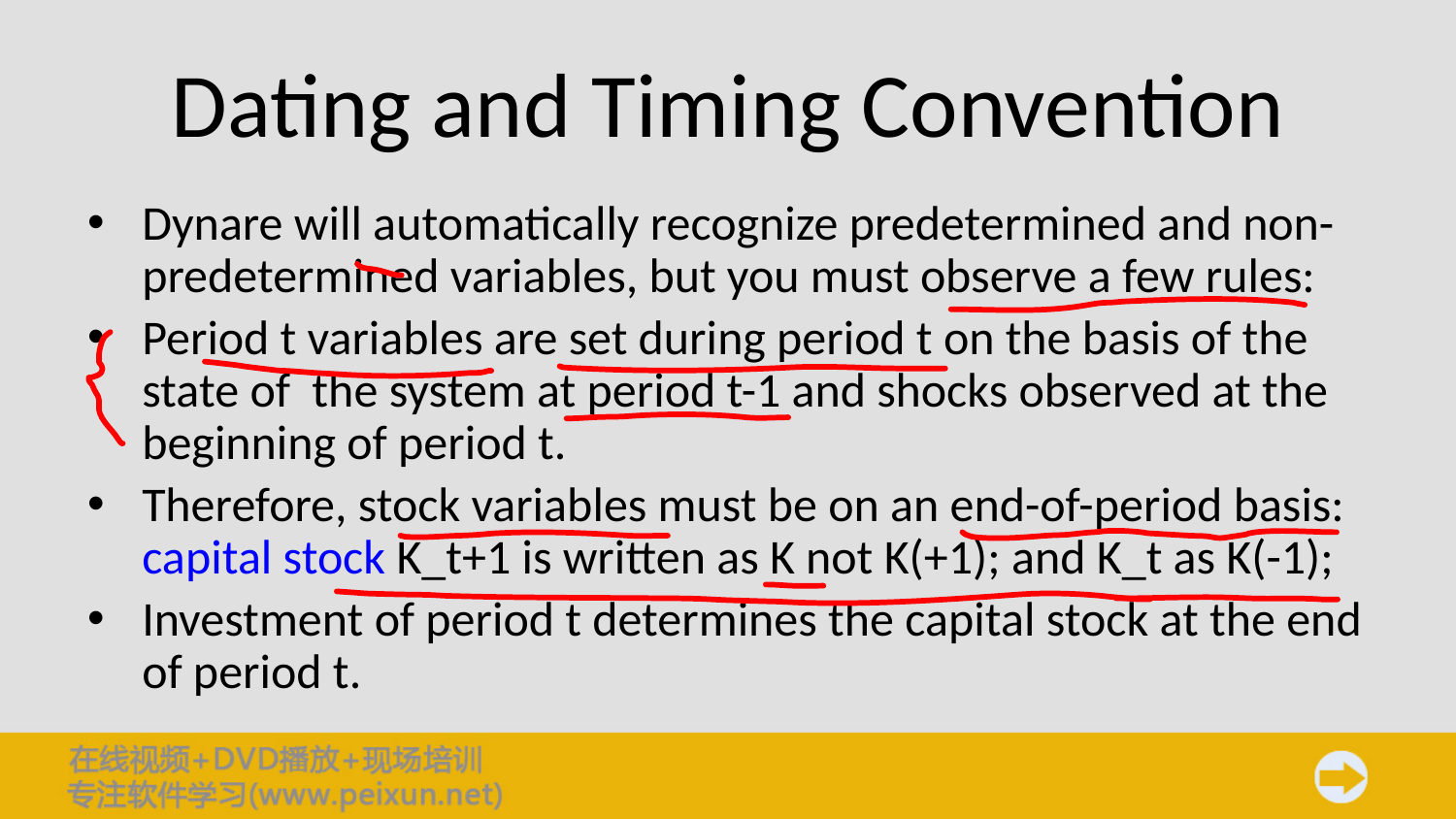

# Dating and Timing Convention
Dynare will automatically recognize predetermined and non-predetermined variables, but you must observe a few rules:
Period t variables are set during period t on the basis of the state of  the system at period t-1 and shocks observed at the beginning of period t.
Therefore, stock variables must be on an end-of-period basis: capital stock K_t+1 is written as K not K(+1); and K_t as K(-1);
Investment of period t determines the capital stock at the end of period t.